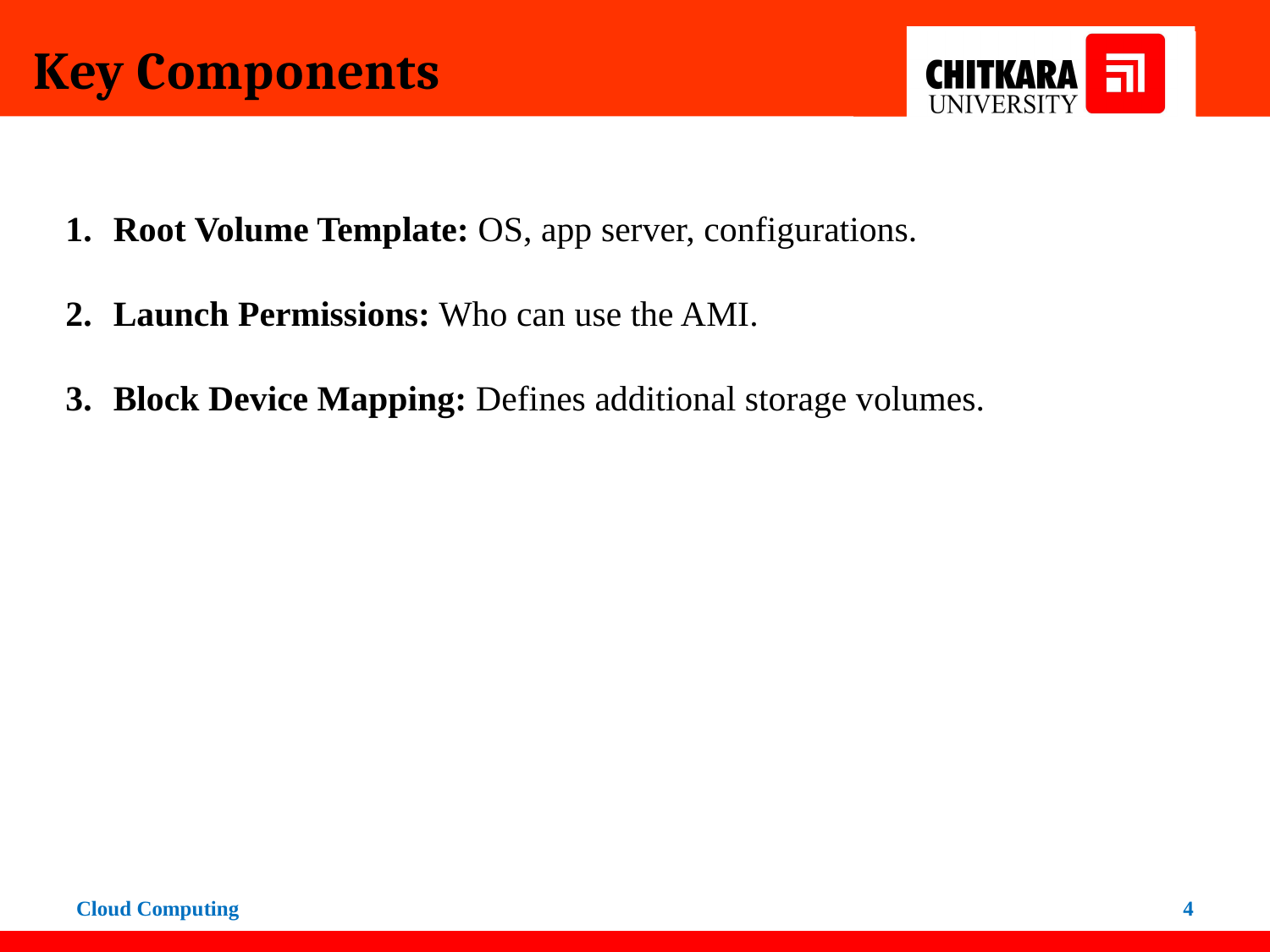

Key Components

Root Volume Template: OS, app server, configurations.
Launch Permissions: Who can use the AMI.
Block Device Mapping: Defines additional storage volumes.

Cloud Computing
4